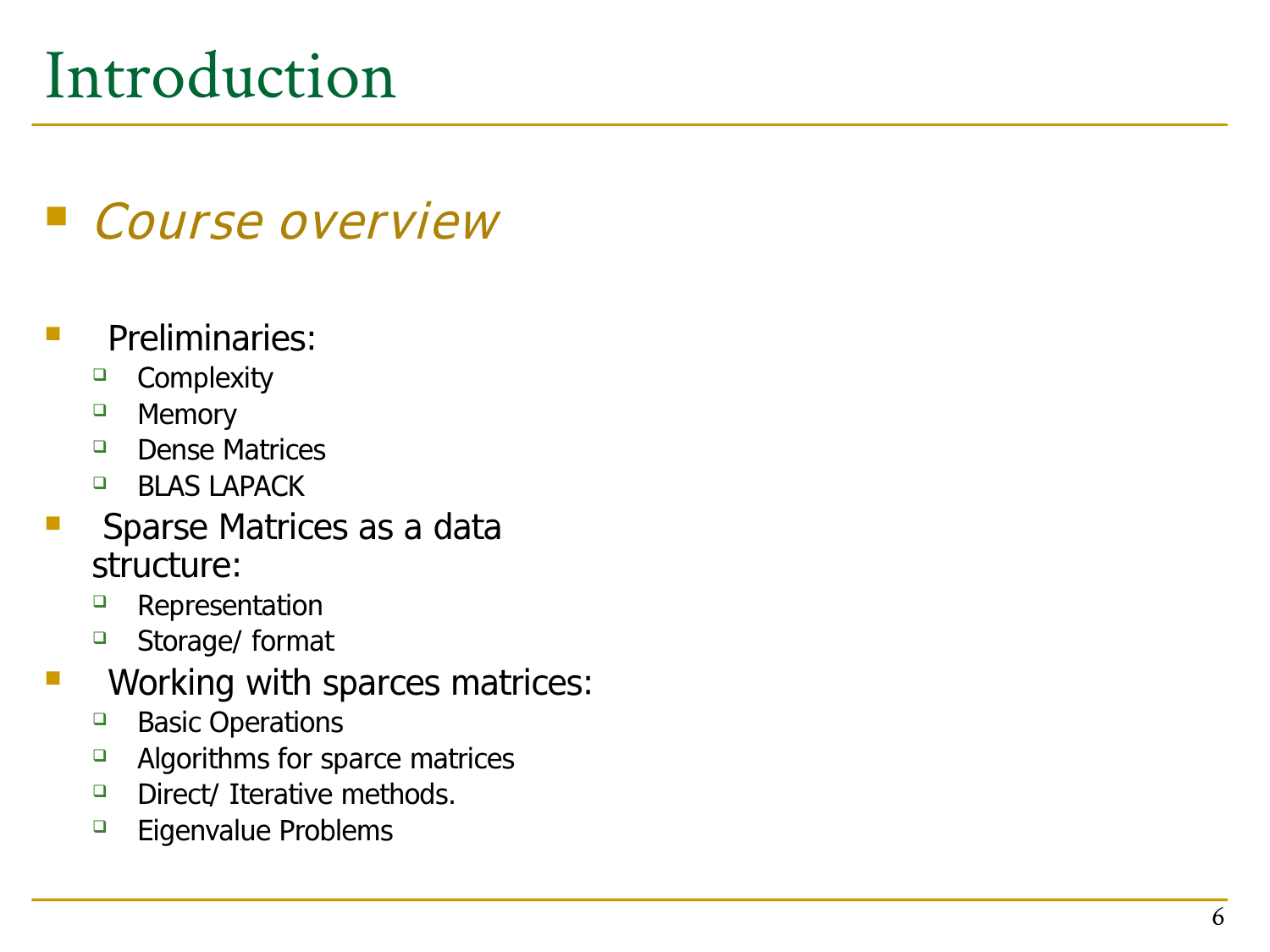

# Introduction
Course overview

Preliminaries:
Complexity
Memory
Dense Matrices
BLAS LAPACK
 Sparse Matrices as a data structure:
Representation
Storage/ format
Working with sparces matrices:
Basic Operations
Algorithms for sparce matrices
Direct/ Iterative methods.
Eigenvalue Problems

6